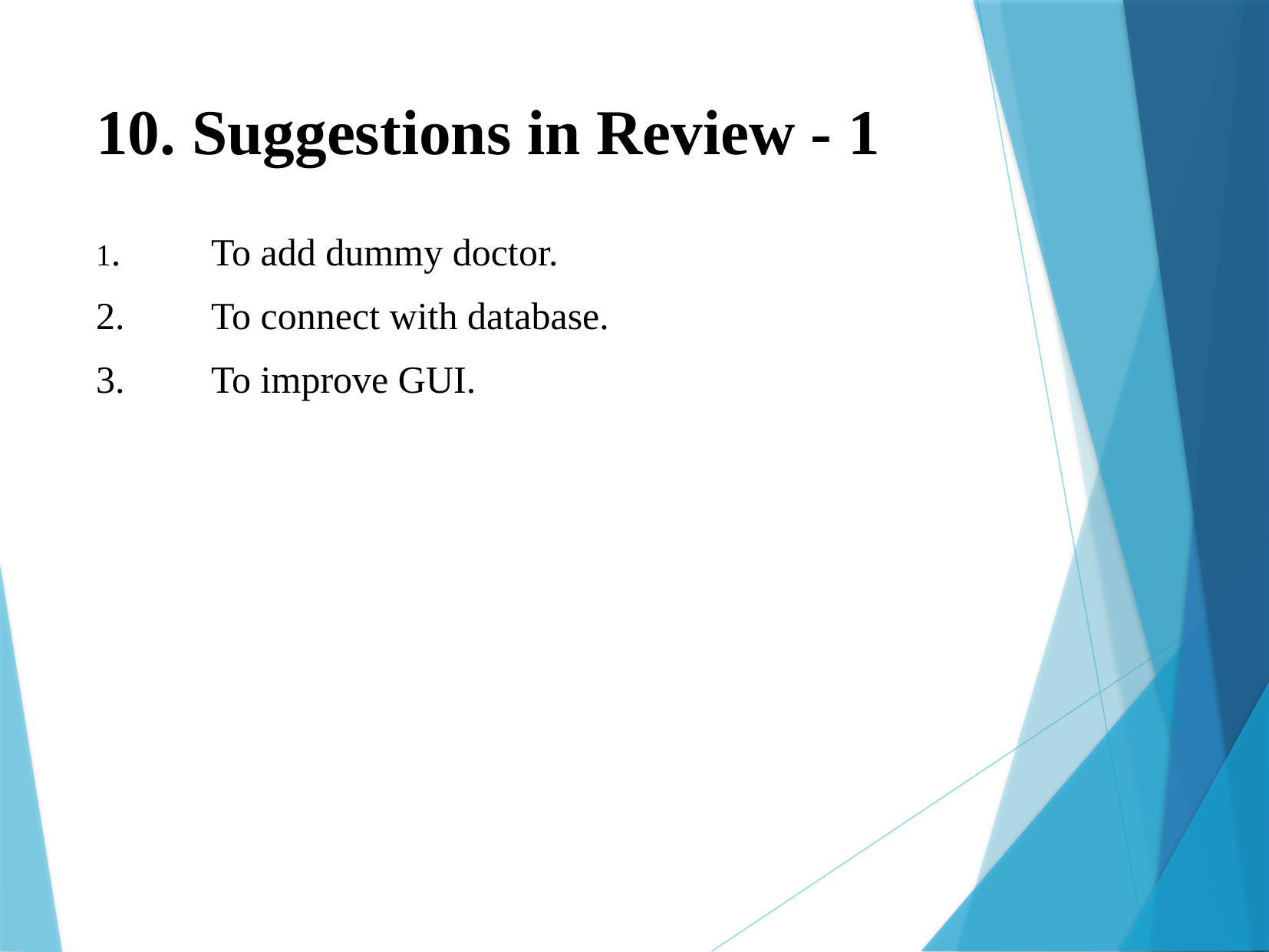

# 10. Suggestions in Review - 1
1.	To add dummy doctor.
2.	To connect with database.
3.	To improve GUI.